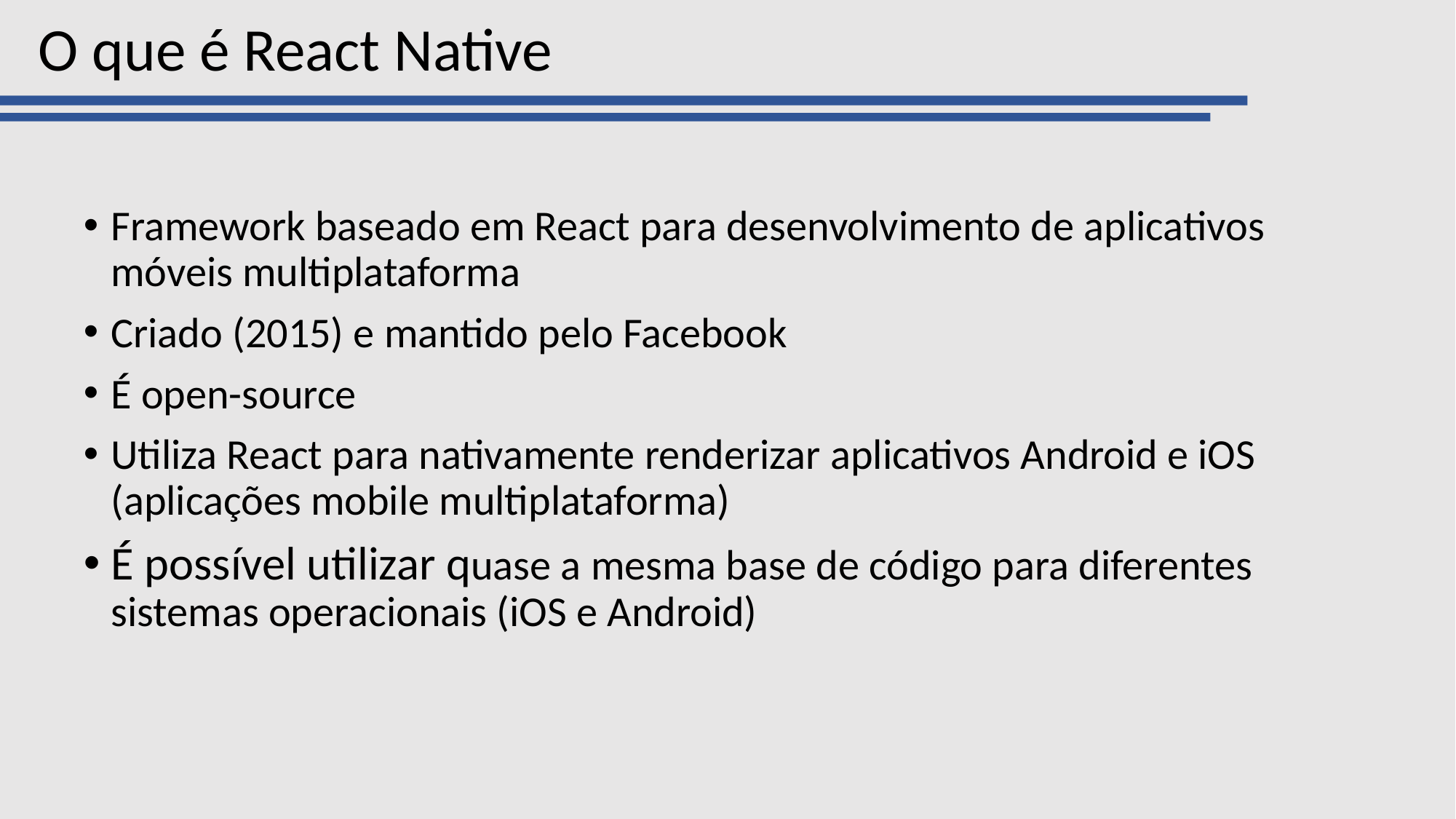

O que é React Native
#

Framework baseado em React para desenvolvimento de aplicativos móveis multiplataforma
Criado (2015) e mantido pelo Facebook
É open-source
Utiliza React para nativamente renderizar aplicativos Android e iOS (aplicações mobile multiplataforma)
É possível utilizar quase a mesma base de código para diferentes sistemas operacionais (iOS e Android)